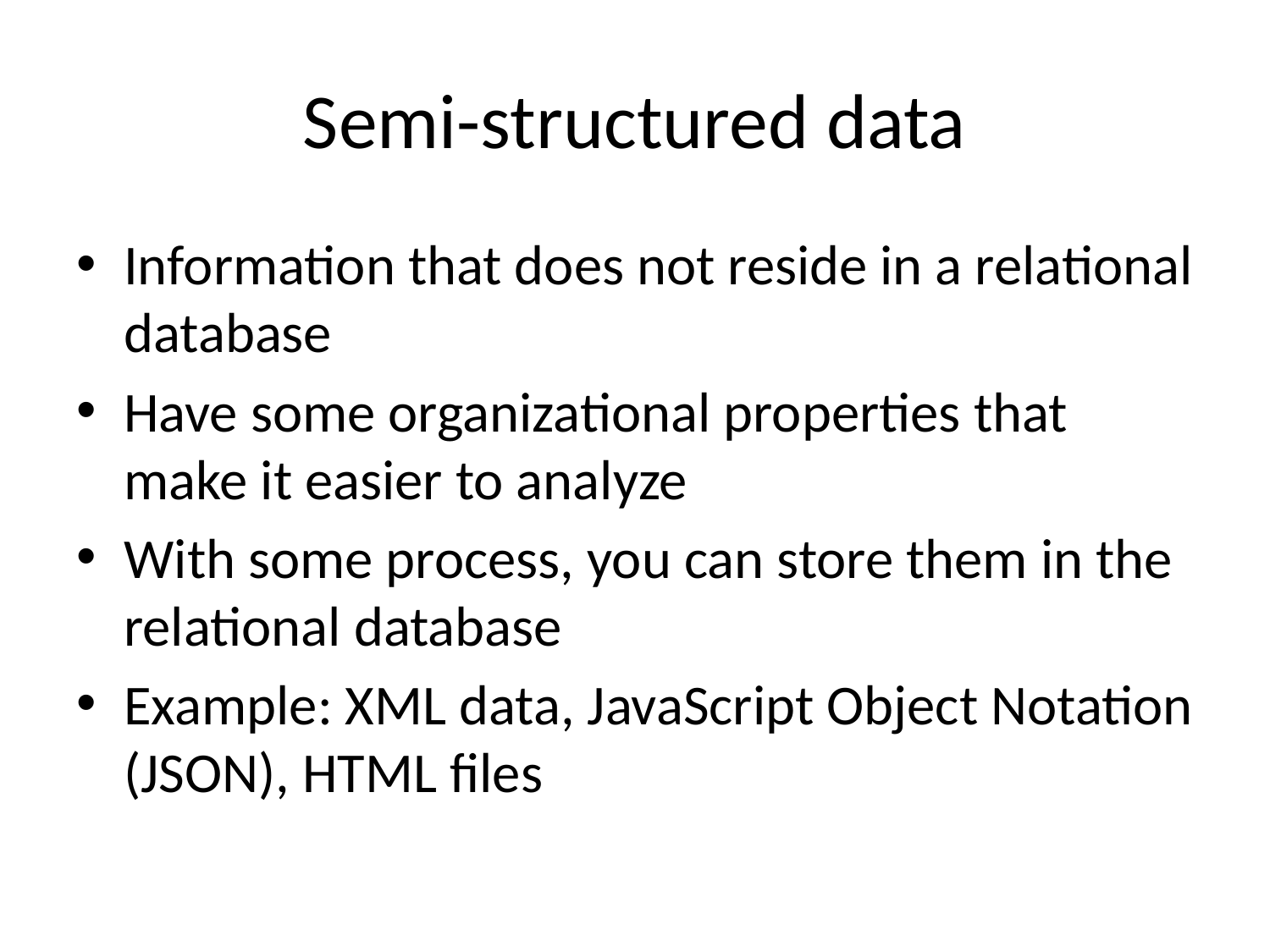

# Semi-structured data
Information that does not reside in a relational database
Have some organizational properties that make it easier to analyze
With some process, you can store them in the relational database
Example: XML data, JavaScript Object Notation (JSON), HTML files